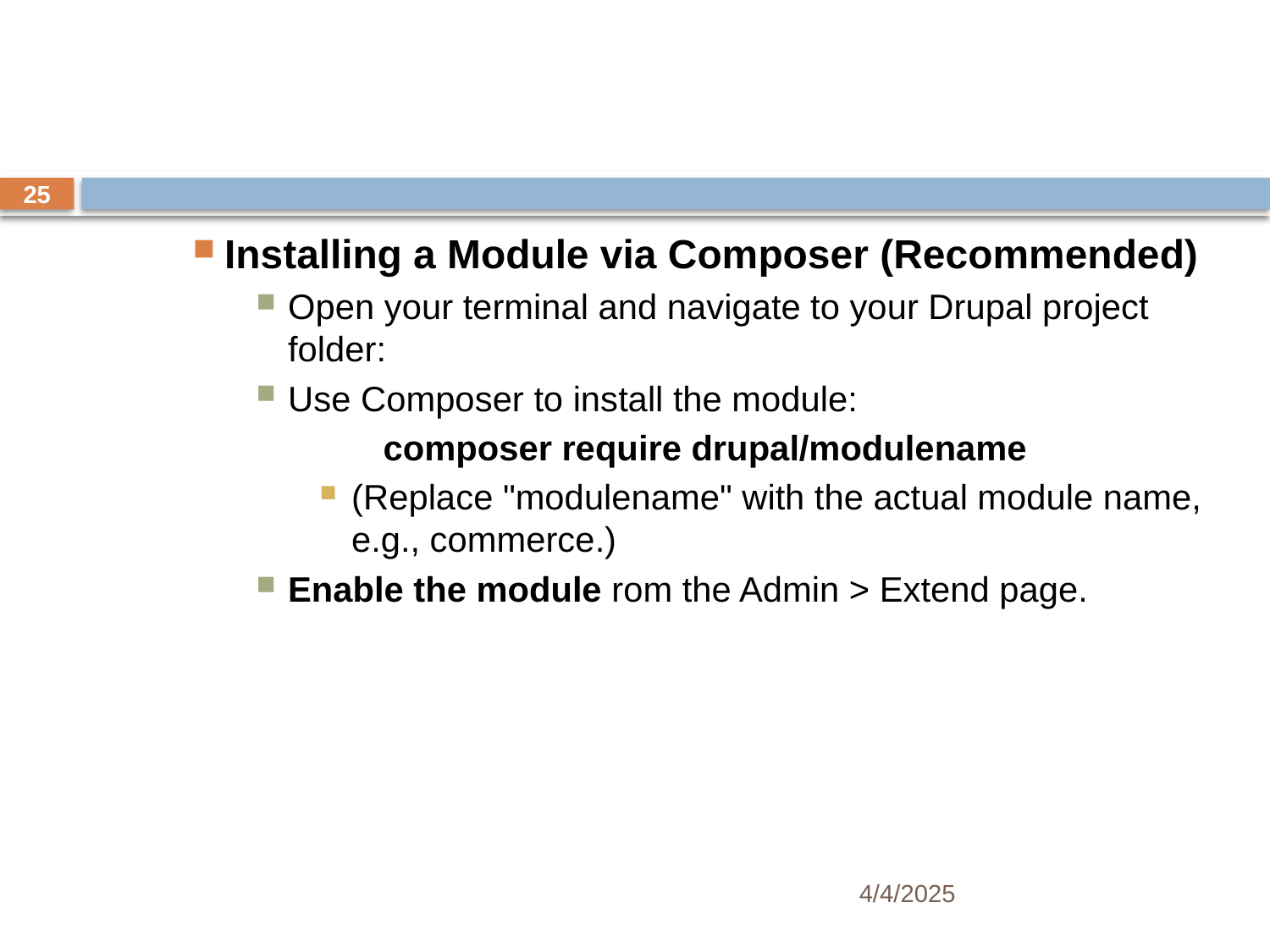

#
25
Installing a Module via Composer (Recommended)
Open your terminal and navigate to your Drupal project folder:
Use Composer to install the module:
	composer require drupal/modulename
(Replace "modulename" with the actual module name, e.g., commerce.)
Enable the module rom the Admin > Extend page.
4/4/2025